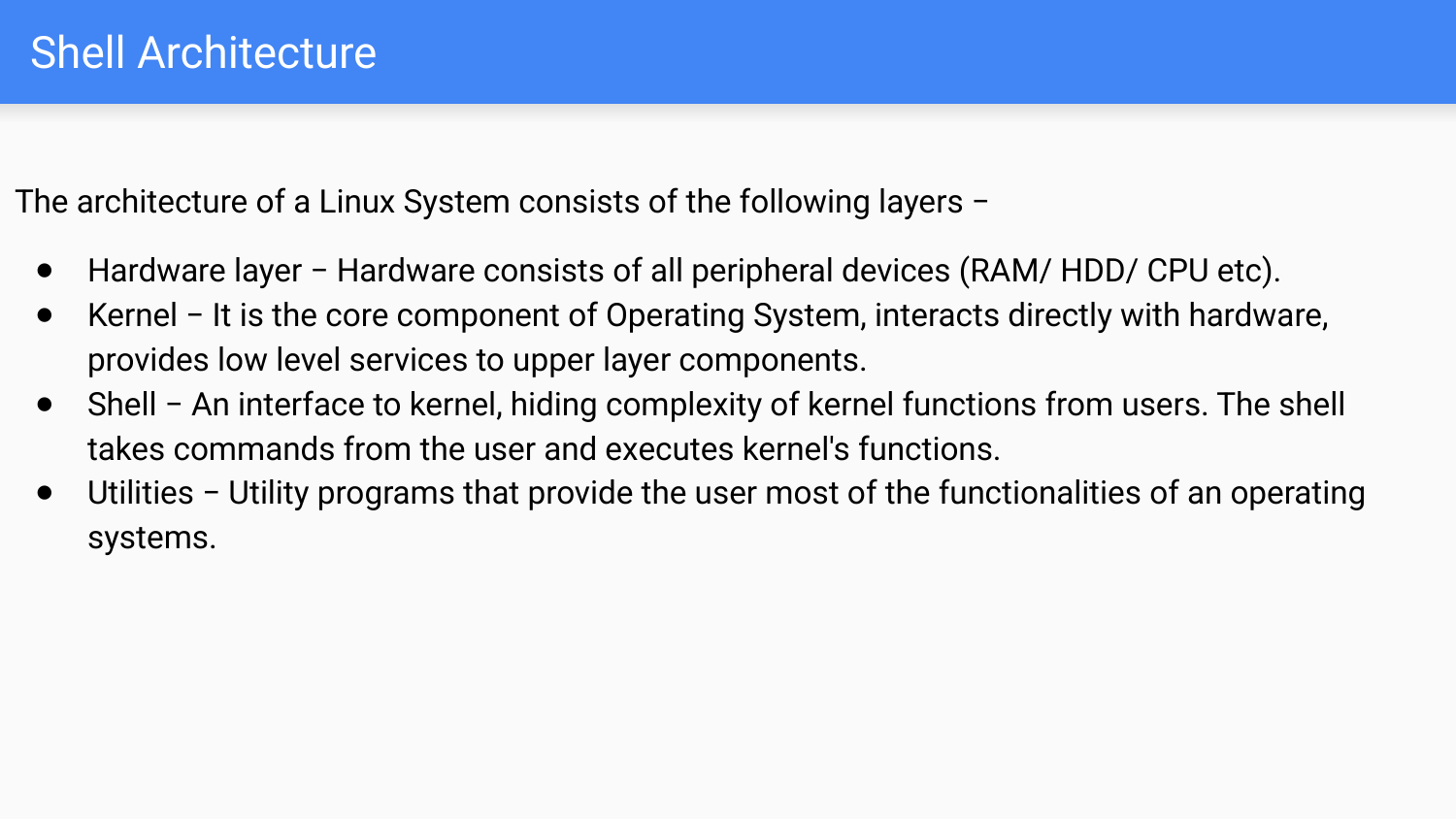

The architecture of a Linux System consists of the following layers −
Hardware layer − Hardware consists of all peripheral devices (RAM/ HDD/ CPU etc).
Kernel − It is the core component of Operating System, interacts directly with hardware, provides low level services to upper layer components.
Shell − An interface to kernel, hiding complexity of kernel functions from users. The shell takes commands from the user and executes kernel's functions.
Utilities − Utility programs that provide the user most of the functionalities of an operating systems.
# Shell Architecture